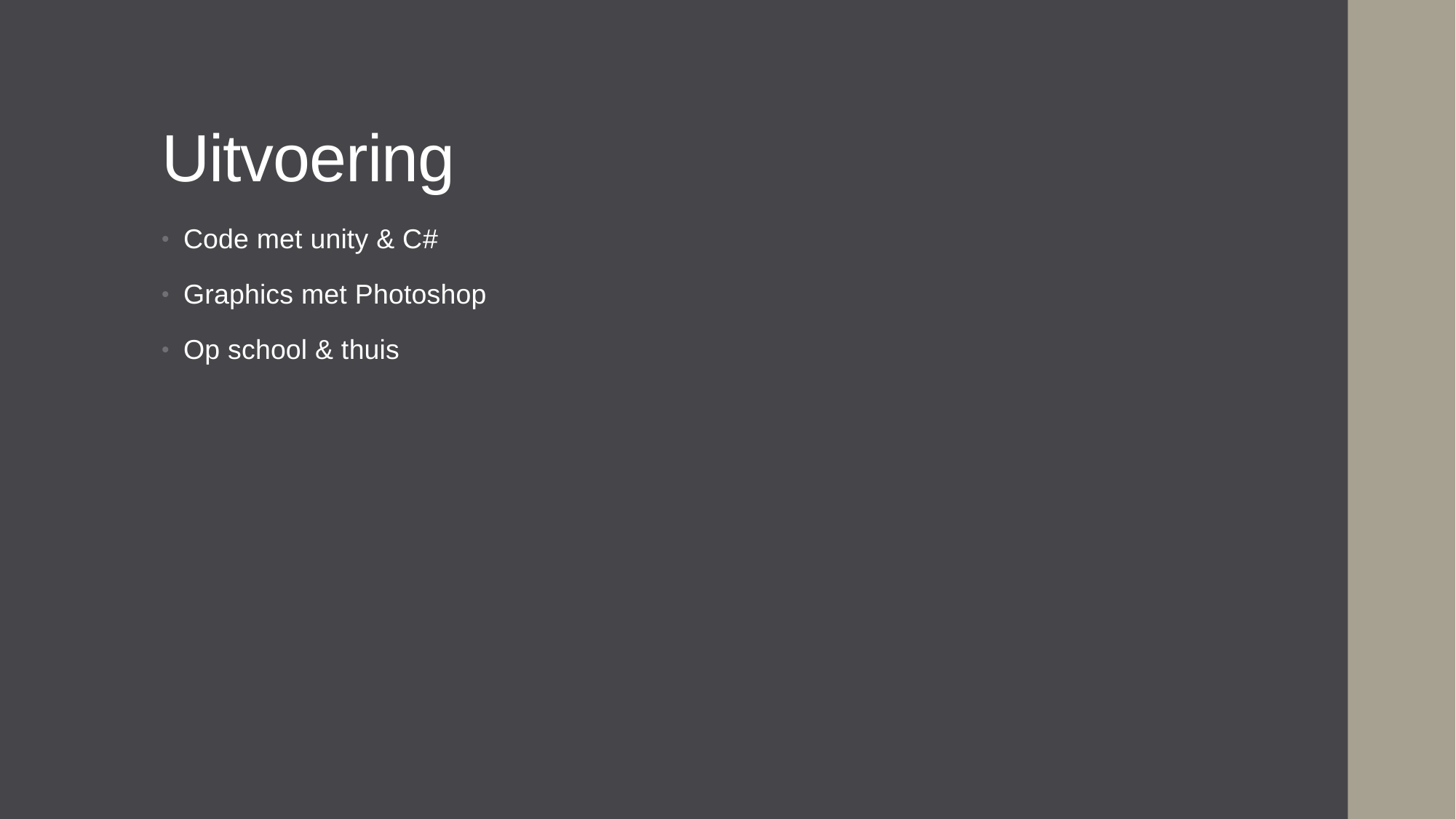

# Uitvoering
Code met unity & C#
Graphics met Photoshop
Op school & thuis